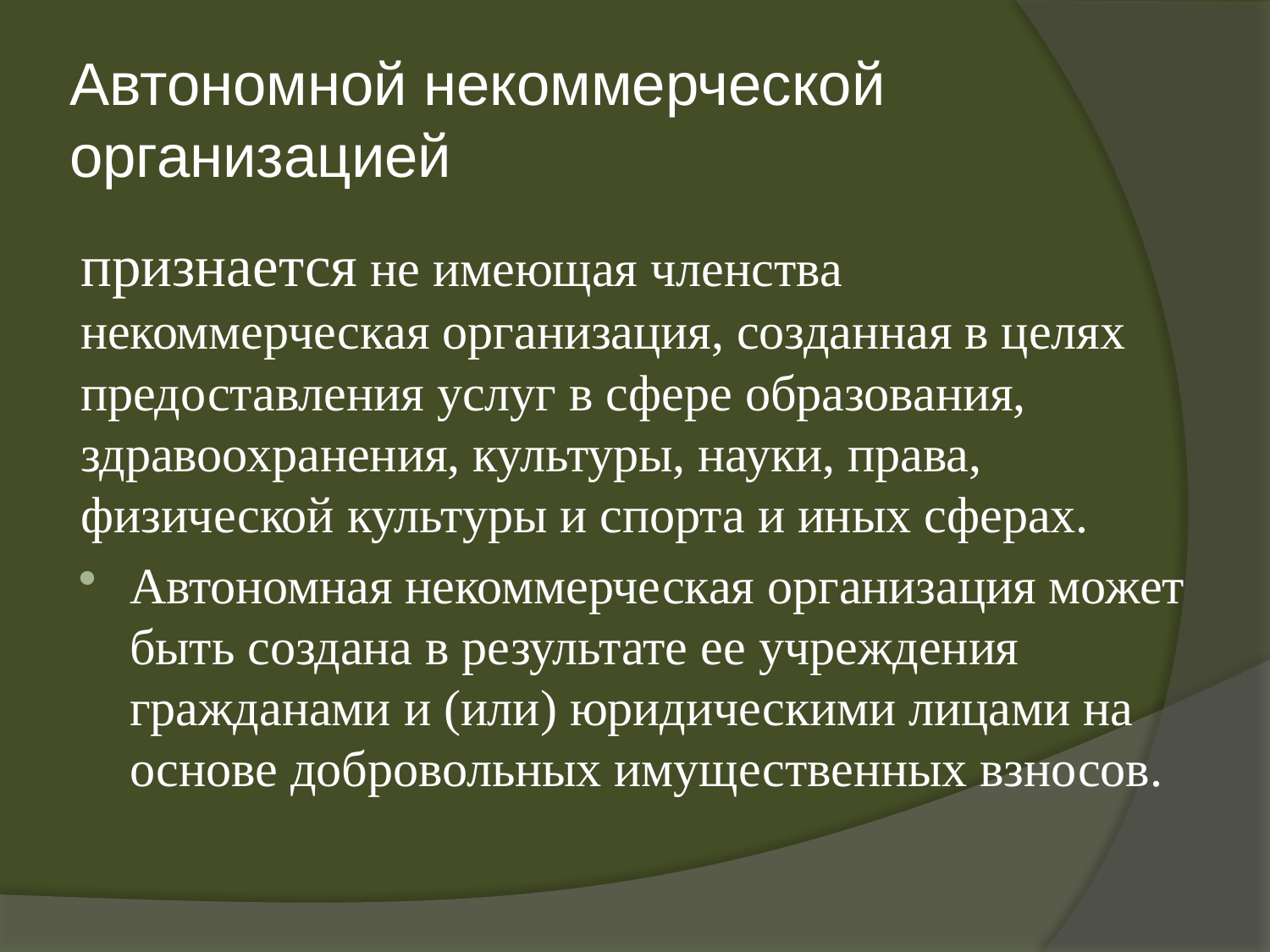

# Автономной некоммерческой организацией
признается не имеющая членства некоммерческая организация, созданная в целях предоставления услуг в сфере образования, здравоохранения, культуры, науки, права, физической культуры и спорта и иных сферах.
Автономная некоммерческая организация может быть создана в результате ее учреждения гражданами и (или) юридическими лицами на основе добровольных имущественных взносов.